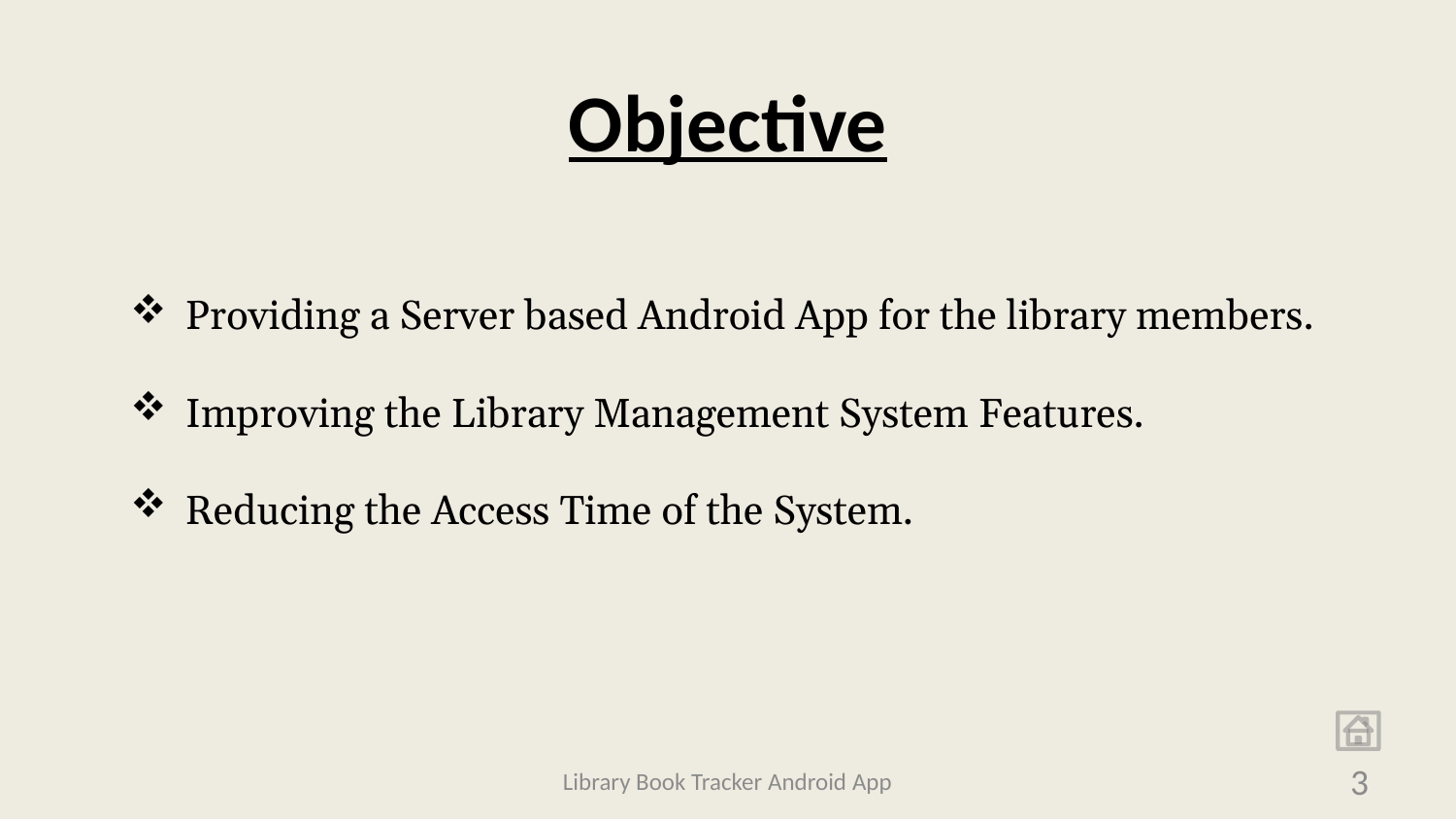

# Objective
Providing a Server based Android App for the library members.

Improving the Library Management System Features.

Reducing the Access Time of the System.

Library Book Tracker Android App
3